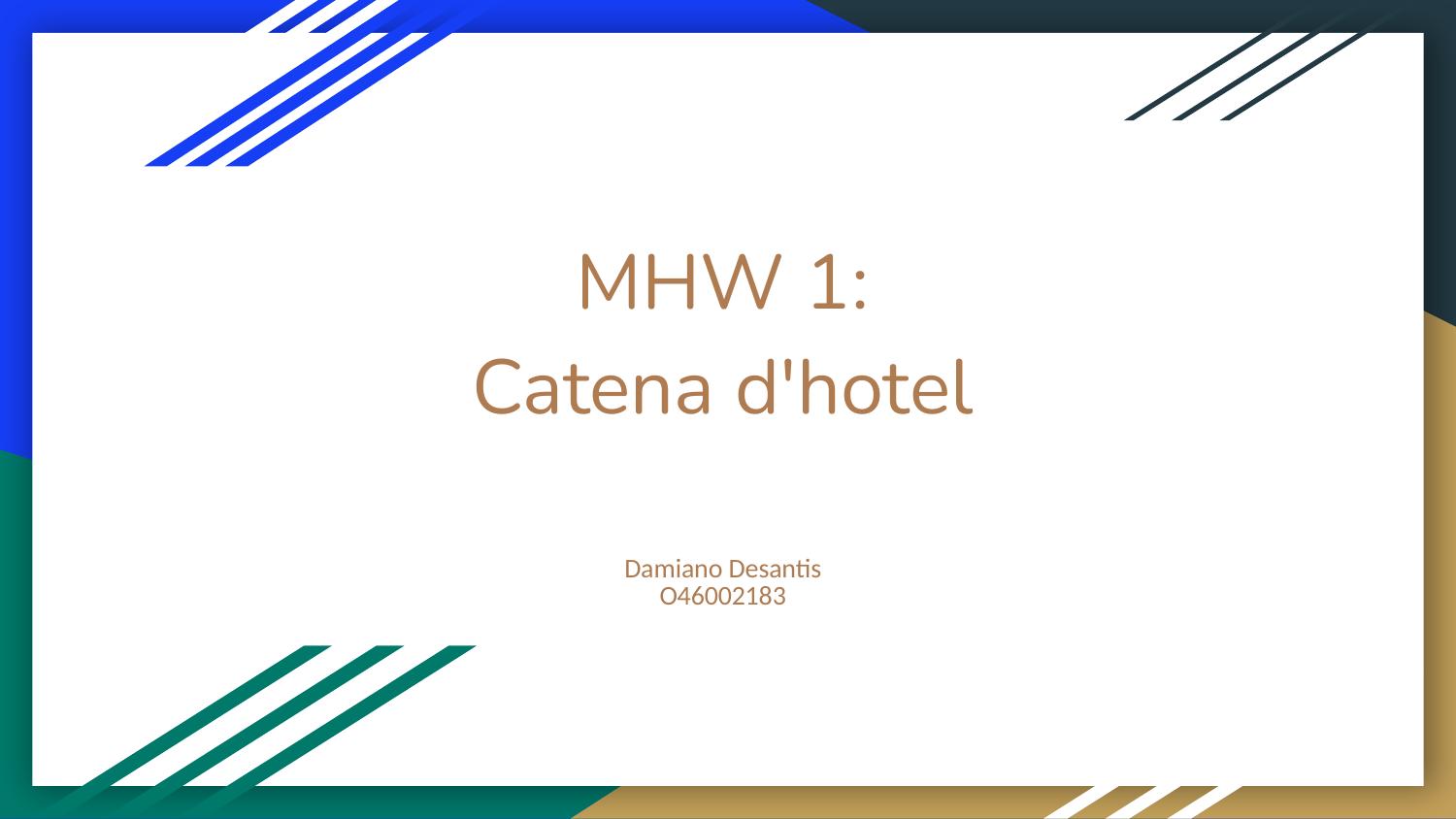

# MHW 1:
Catena d'hotel
Damiano Desantis
O46002183